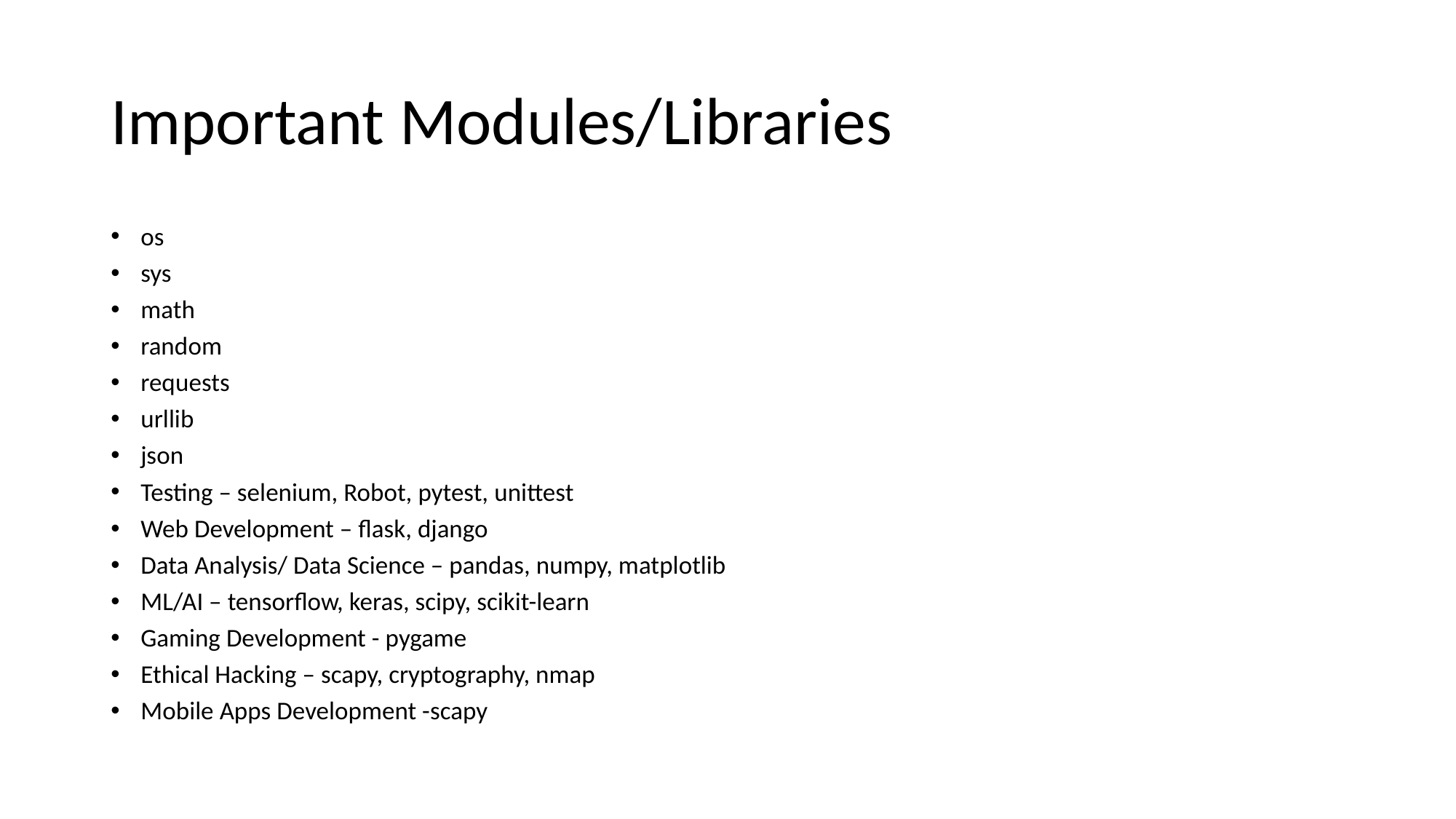

# Important Modules/Libraries
os
sys
math
random
requests
urllib
json
Testing – selenium, Robot, pytest, unittest
Web Development – flask, django
Data Analysis/ Data Science – pandas, numpy, matplotlib
ML/AI – tensorflow, keras, scipy, scikit-learn
Gaming Development - pygame
Ethical Hacking – scapy, cryptography, nmap
Mobile Apps Development -scapy